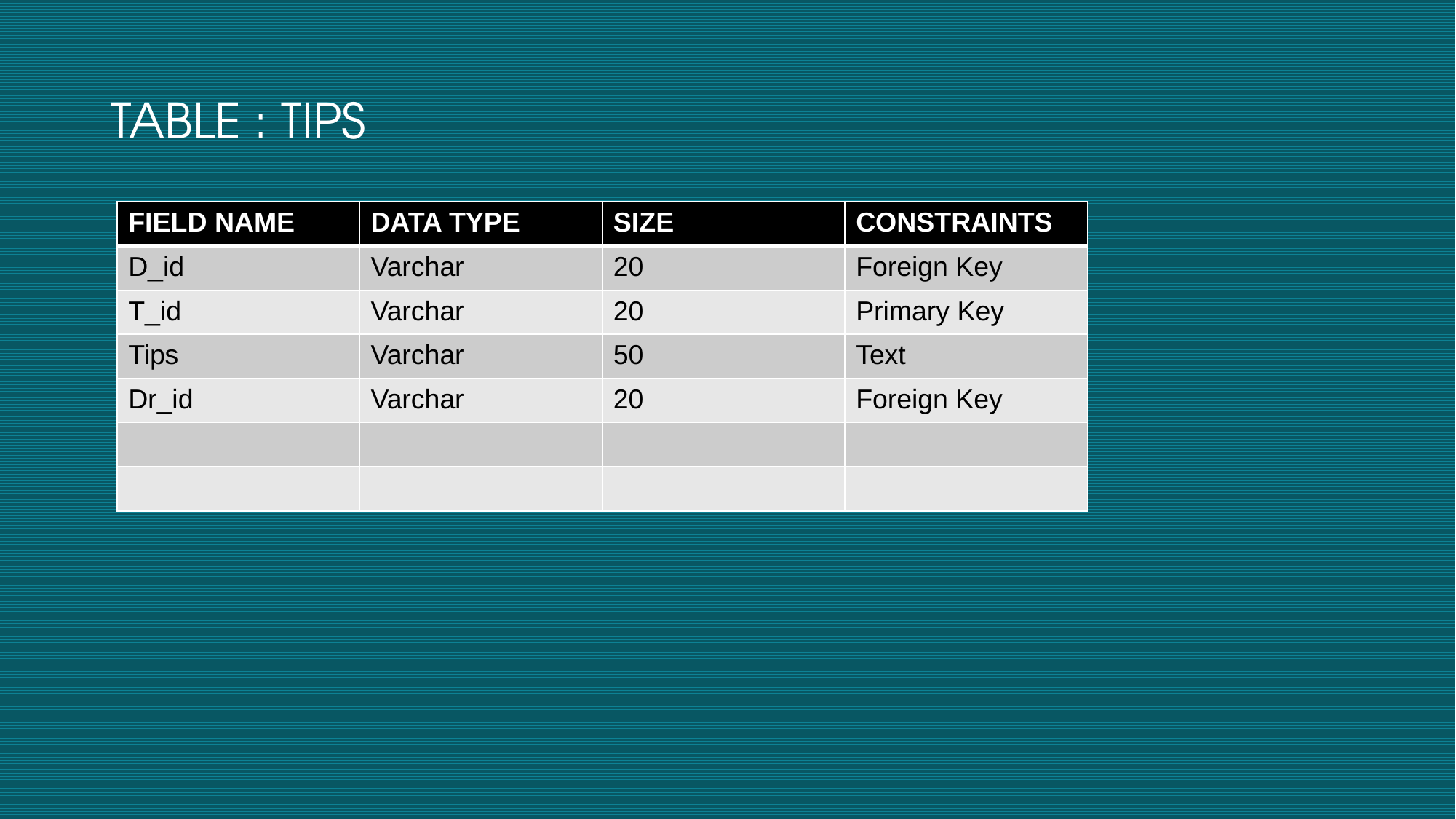

# TABLE : TIPS
| FIELD NAME | DATA TYPE | SIZE | CONSTRAINTS |
| --- | --- | --- | --- |
| D\_id | Varchar | 20 | Foreign Key |
| T\_id | Varchar | 20 | Primary Key |
| Tips | Varchar | 50 | Text |
| Dr\_id | Varchar | 20 | Foreign Key |
|  |  |  |  |
|  |  |  |  |